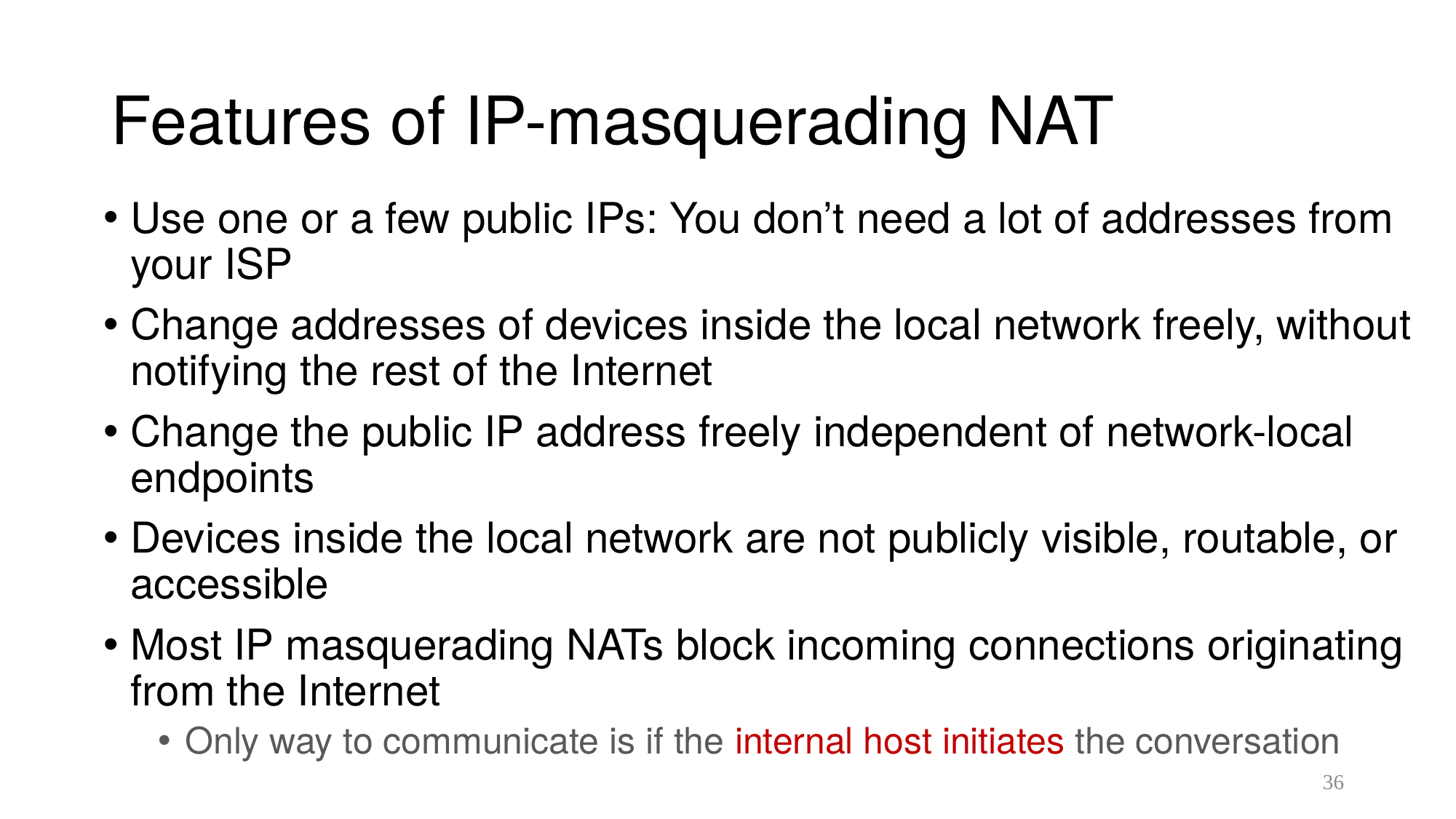

# Features of IP-masquerading NAT
Use one or a few public IPs: You don’t need a lot of addresses from your ISP
Change addresses of devices inside the local network freely, without notifying the rest of the Internet
Change the public IP address freely independent of network-local endpoints
Devices inside the local network are not publicly visible, routable, or accessible
Most IP masquerading NATs block incoming connections originating from the Internet
Only way to communicate is if the internal host initiates the conversation

36